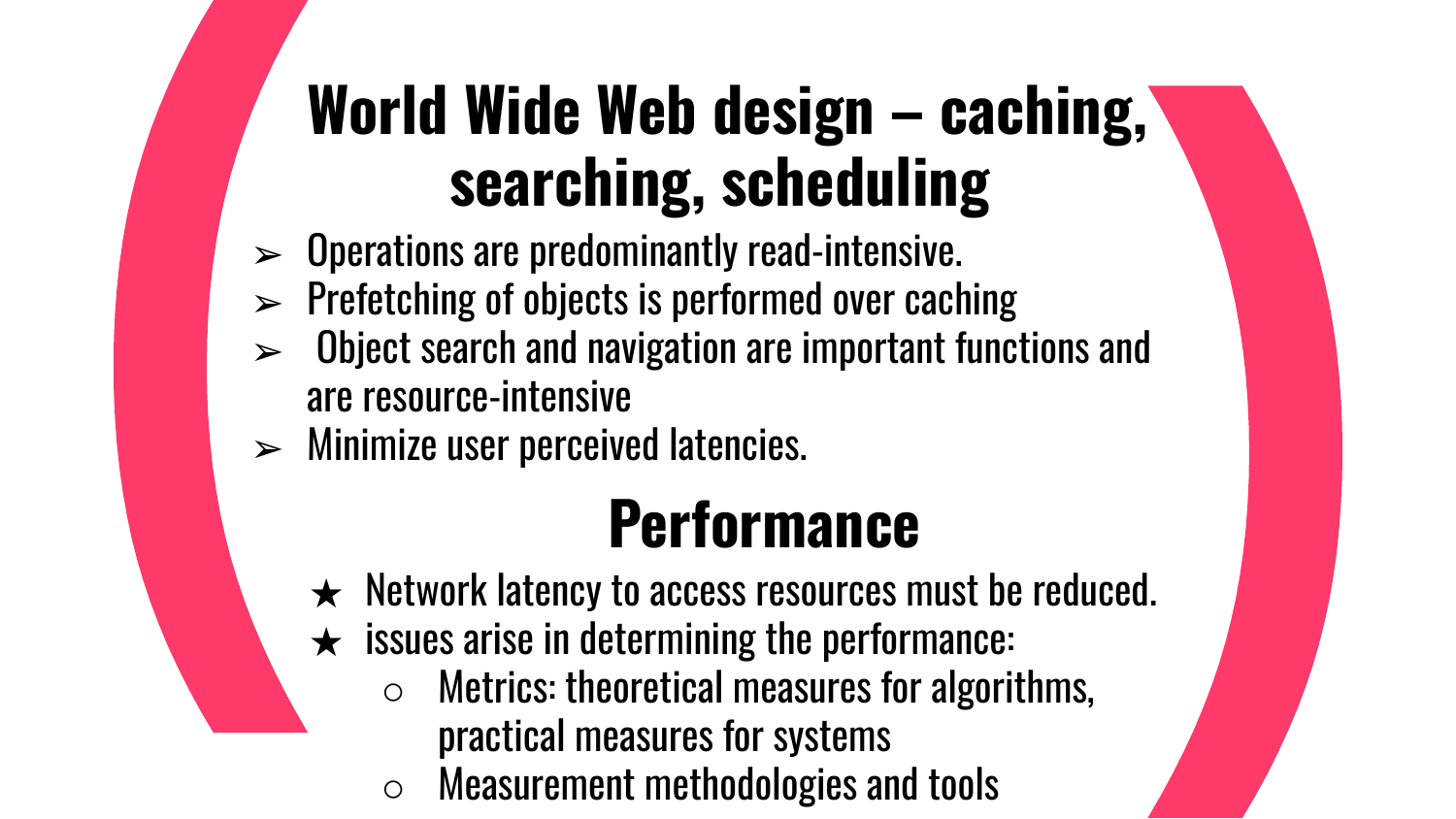

# World Wide Web design – caching, searching, scheduling
Operations are predominantly read-intensive.
Prefetching of objects is performed over caching
 Object search and navigation are important functions and are resource-intensive
Minimize user perceived latencies.
Performance
Network latency to access resources must be reduced.
issues arise in determining the performance:
Metrics: theoretical measures for algorithms, practical measures for systems
Measurement methodologies and tools